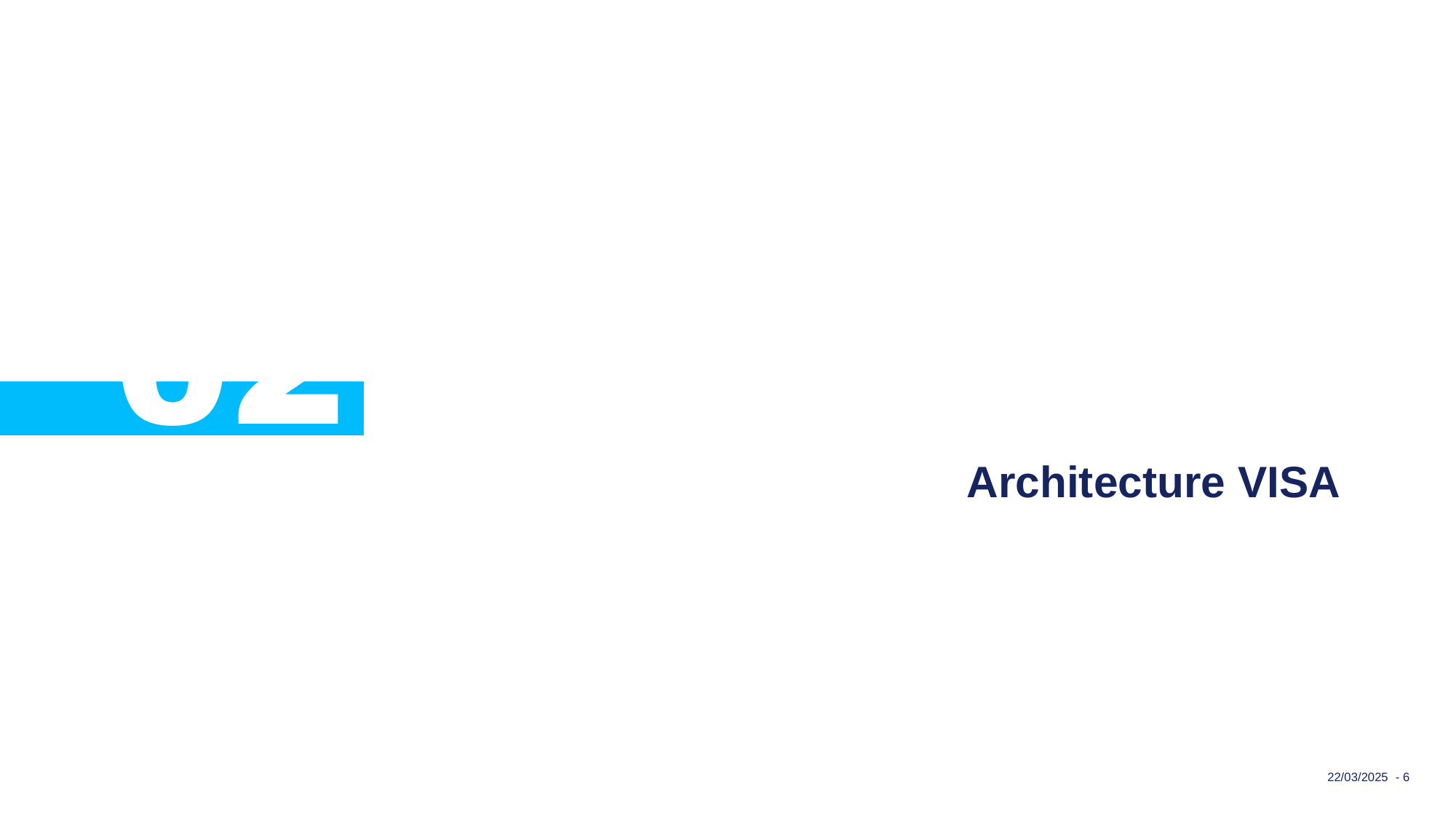

02
# Architecture VISA
22/03/2025
- 6